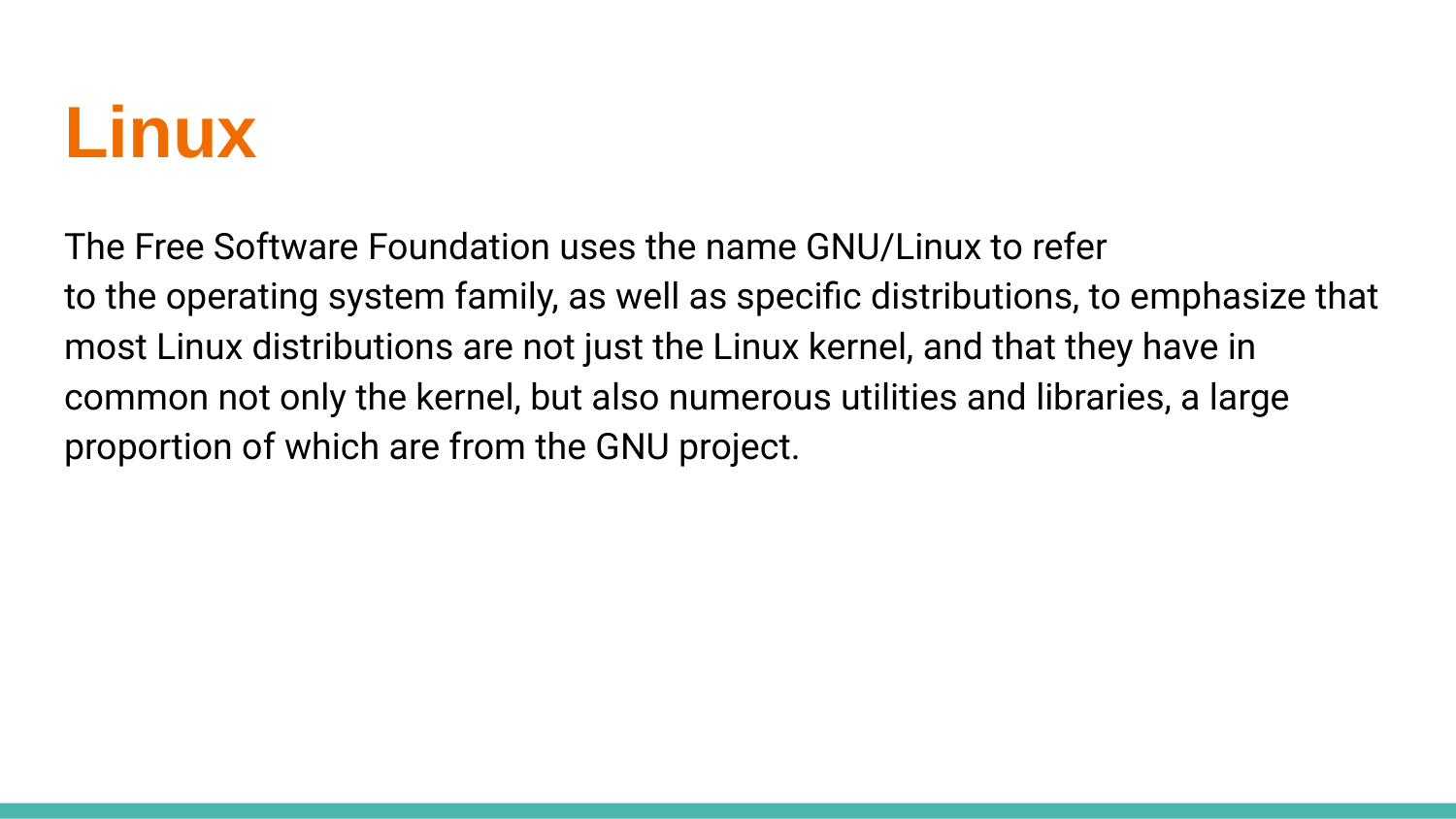

# Linux
The Free Software Foundation uses the name GNU/Linux to refer
to the operating system family, as well as specific distributions, to emphasize that most Linux distributions are not just the Linux kernel, and that they have in common not only the kernel, but also numerous utilities and libraries, a large proportion of which are from the GNU project.